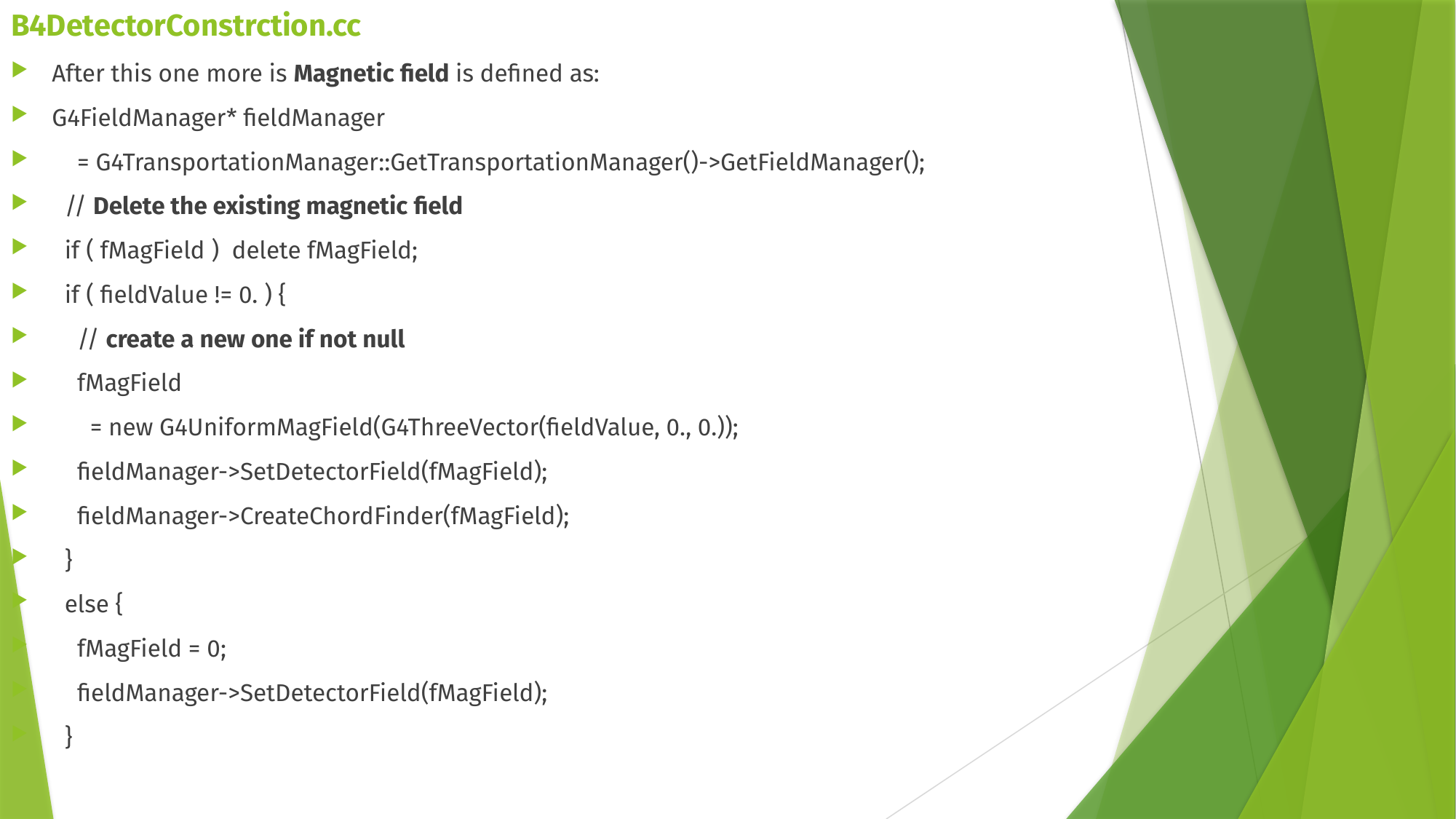

# B4DetectorConstrction.cc
After this one more is Magnetic field is defined as:
G4FieldManager* fieldManager
    = G4TransportationManager::GetTransportationManager()->GetFieldManager();
  // Delete the existing magnetic field
  if ( fMagField )  delete fMagField;
  if ( fieldValue != 0. ) {
    // create a new one if not null
    fMagField
      = new G4UniformMagField(G4ThreeVector(fieldValue, 0., 0.));
    fieldManager->SetDetectorField(fMagField);
    fieldManager->CreateChordFinder(fMagField);
  }
  else {
    fMagField = 0;
    fieldManager->SetDetectorField(fMagField);
  }